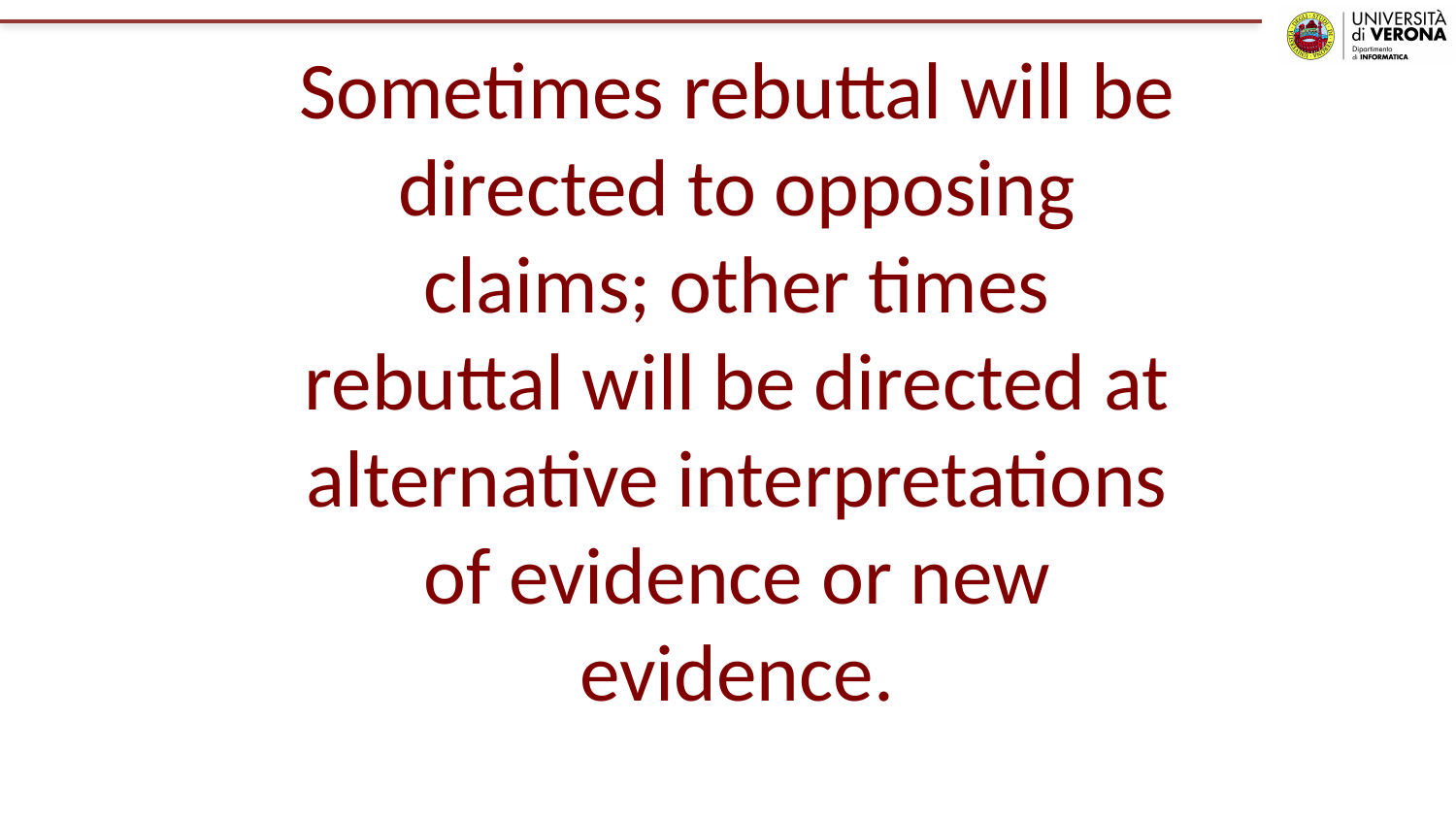

# Sometimes rebuttal will be directed to opposing claims; other times rebuttal will be directed at alternative interpretations of evidence or new evidence.